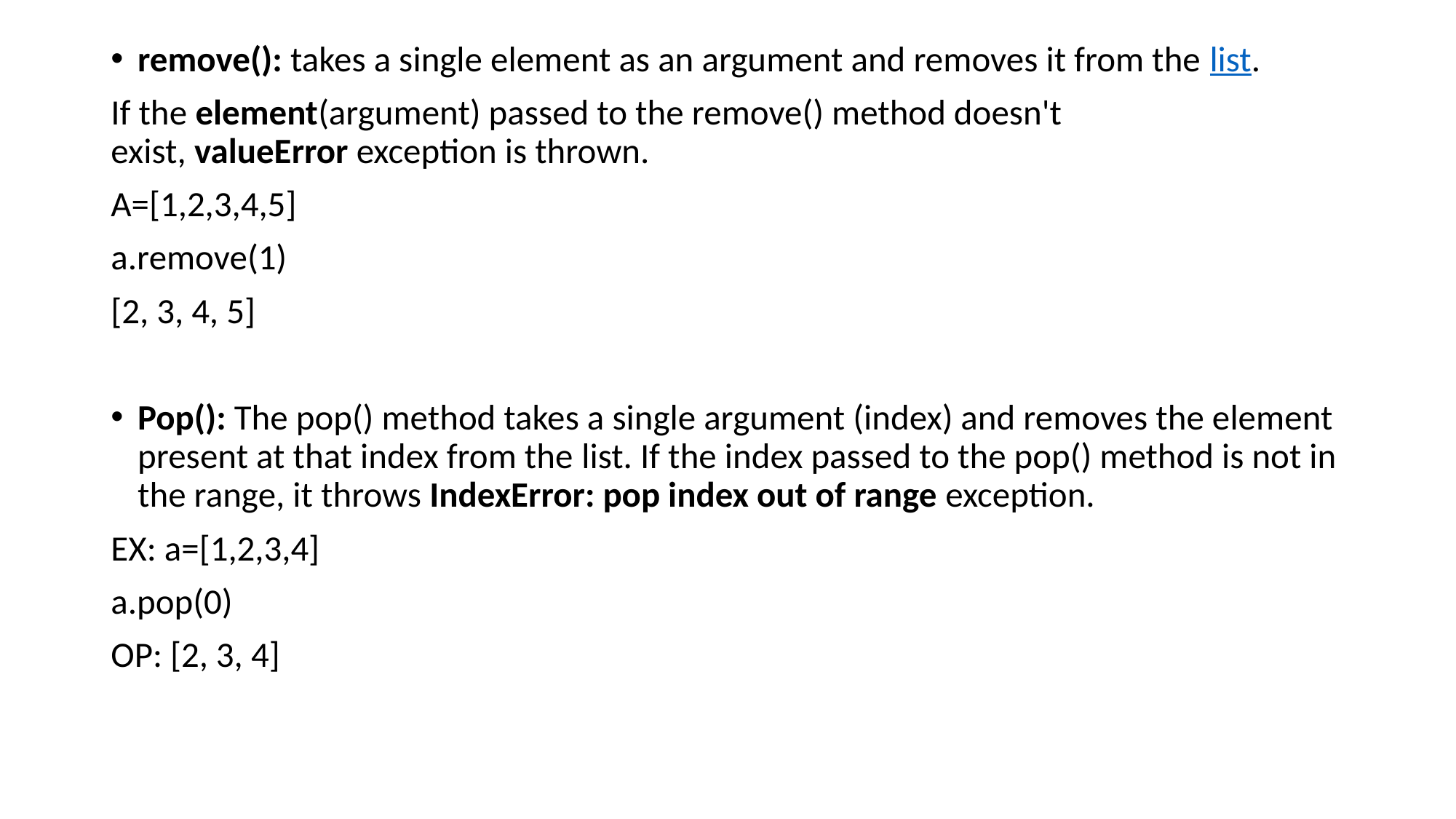

remove(): takes a single element as an argument and removes it from the list.
If the element(argument) passed to the remove() method doesn't exist, valueError exception is thrown.
A=[1,2,3,4,5]
a.remove(1)
[2, 3, 4, 5]

Pop(): The pop() method takes a single argument (index) and removes the element present at that index from the list. If the index passed to the pop() method is not in the range, it throws IndexError: pop index out of range exception.
EX: a=[1,2,3,4]
a.pop(0)
OP: [2, 3, 4]